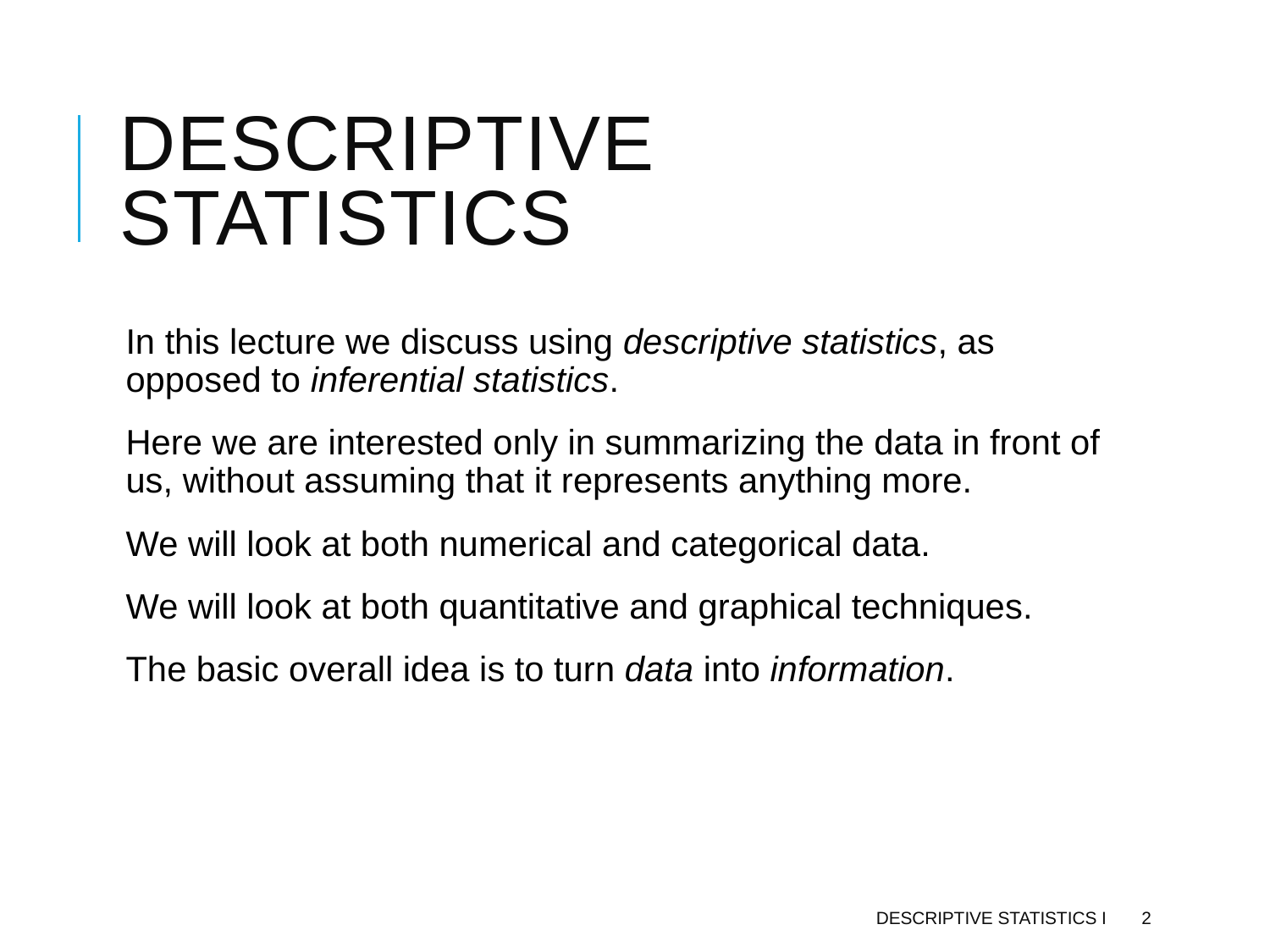

# Descriptive Statistics
In this lecture we discuss using descriptive statistics, as opposed to inferential statistics.
Here we are interested only in summarizing the data in front of us, without assuming that it represents anything more.
We will look at both numerical and categorical data.
We will look at both quantitative and graphical techniques.
The basic overall idea is to turn data into information.
Descriptive Statistics I
2